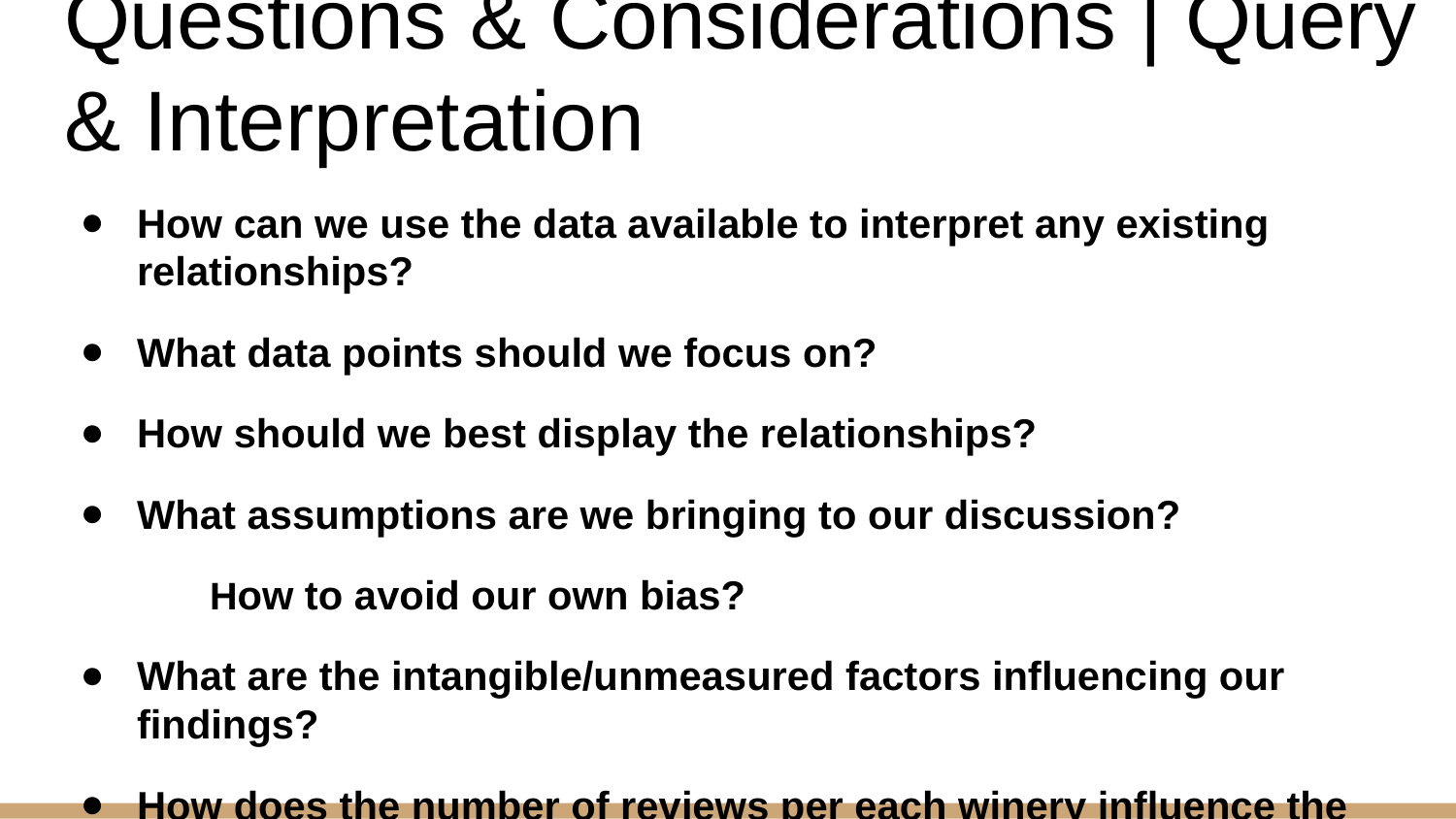

# Questions & Considerations | Query & Interpretation
How can we use the data available to interpret any existing relationships?
What data points should we focus on?
How should we best display the relationships?
What assumptions are we bringing to our discussion?
How to avoid our own bias?
What are the intangible/unmeasured factors influencing our findings?
How does the number of reviews per each winery influence the other data points, like ratings?